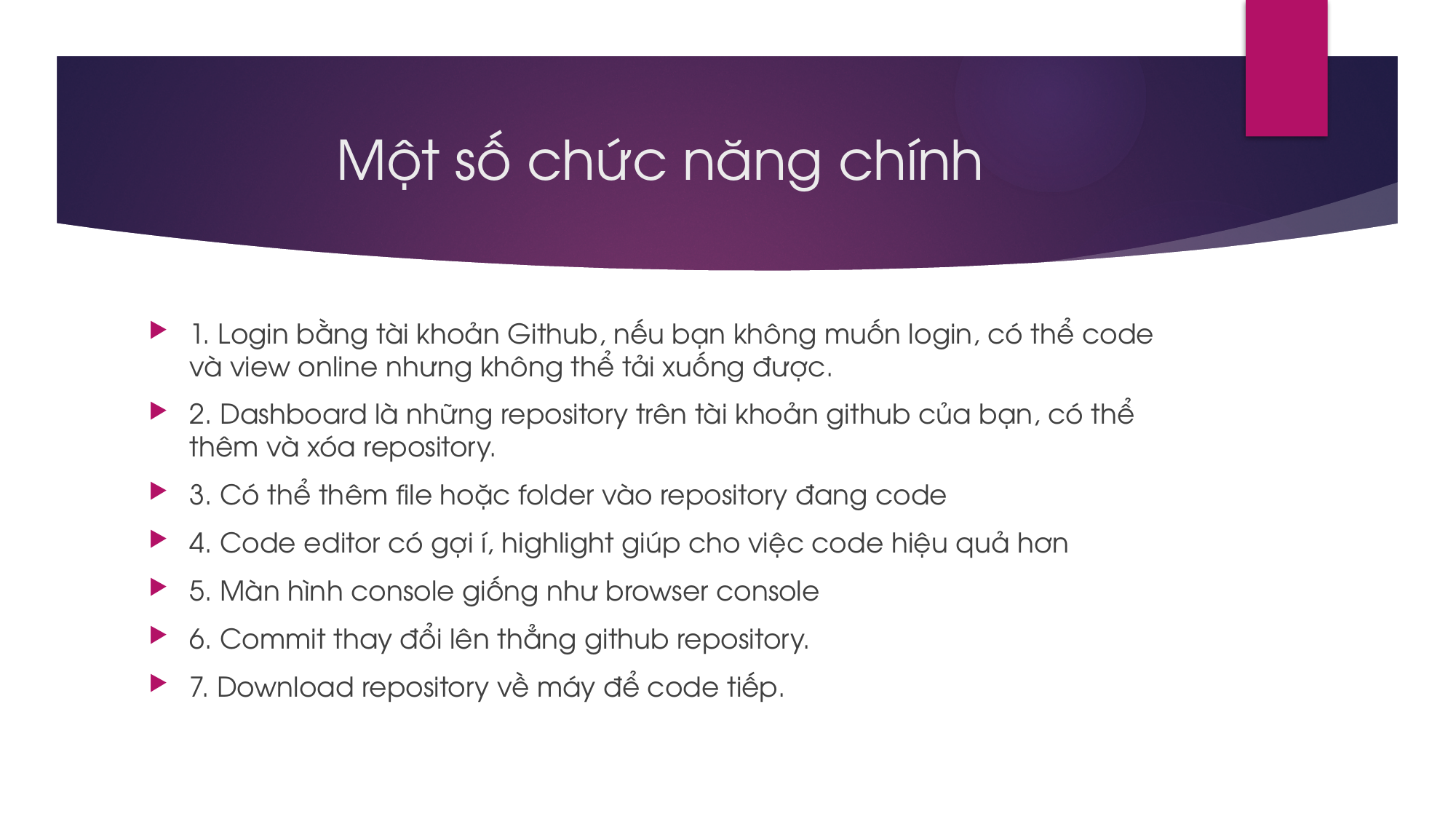

# Một số chức năng chính
1. Login bằng tài khoản Github, nếu bạn không muốn login, có thể code và view online nhưng không thể tải xuống được.
2. Dashboard là những repository trên tài khoản github của bạn, có thể thêm và xóa repository.
3. Có thể thêm file hoặc folder vào repository đang code
4. Code editor có gợi í, highlight giúp cho việc code hiệu quả hơn
5. Màn hình console giống như browser console
6. Commit thay đổi lên thẳng github repository.
7. Download repository về máy để code tiếp.